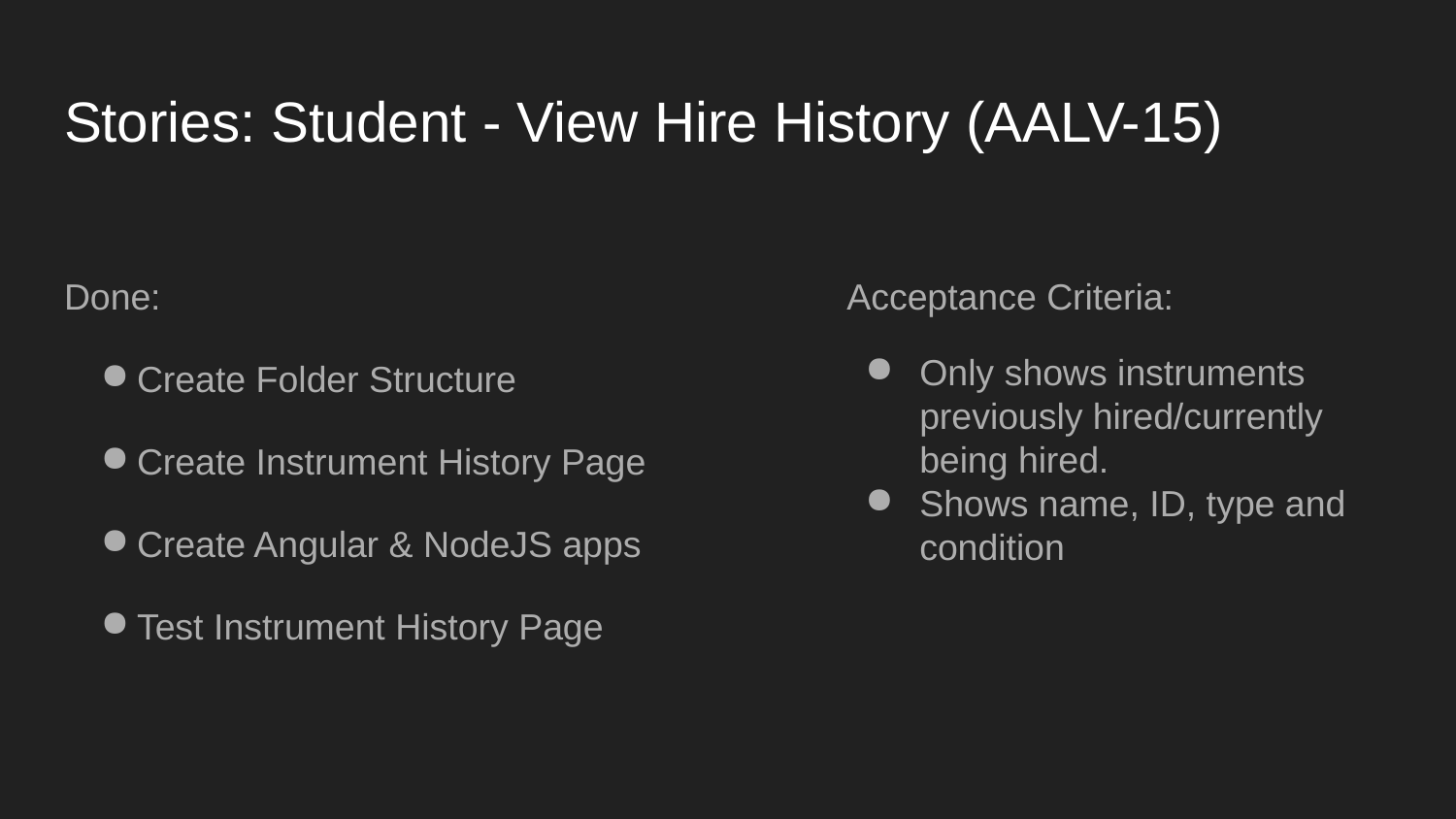

# Stories: Student - View Hire History (AALV-15)
Done:
Create Folder Structure
Create Instrument History Page
Create Angular & NodeJS apps
Test Instrument History Page
Acceptance Criteria:
Only shows instruments previously hired/currently being hired.
Shows name, ID, type and condition